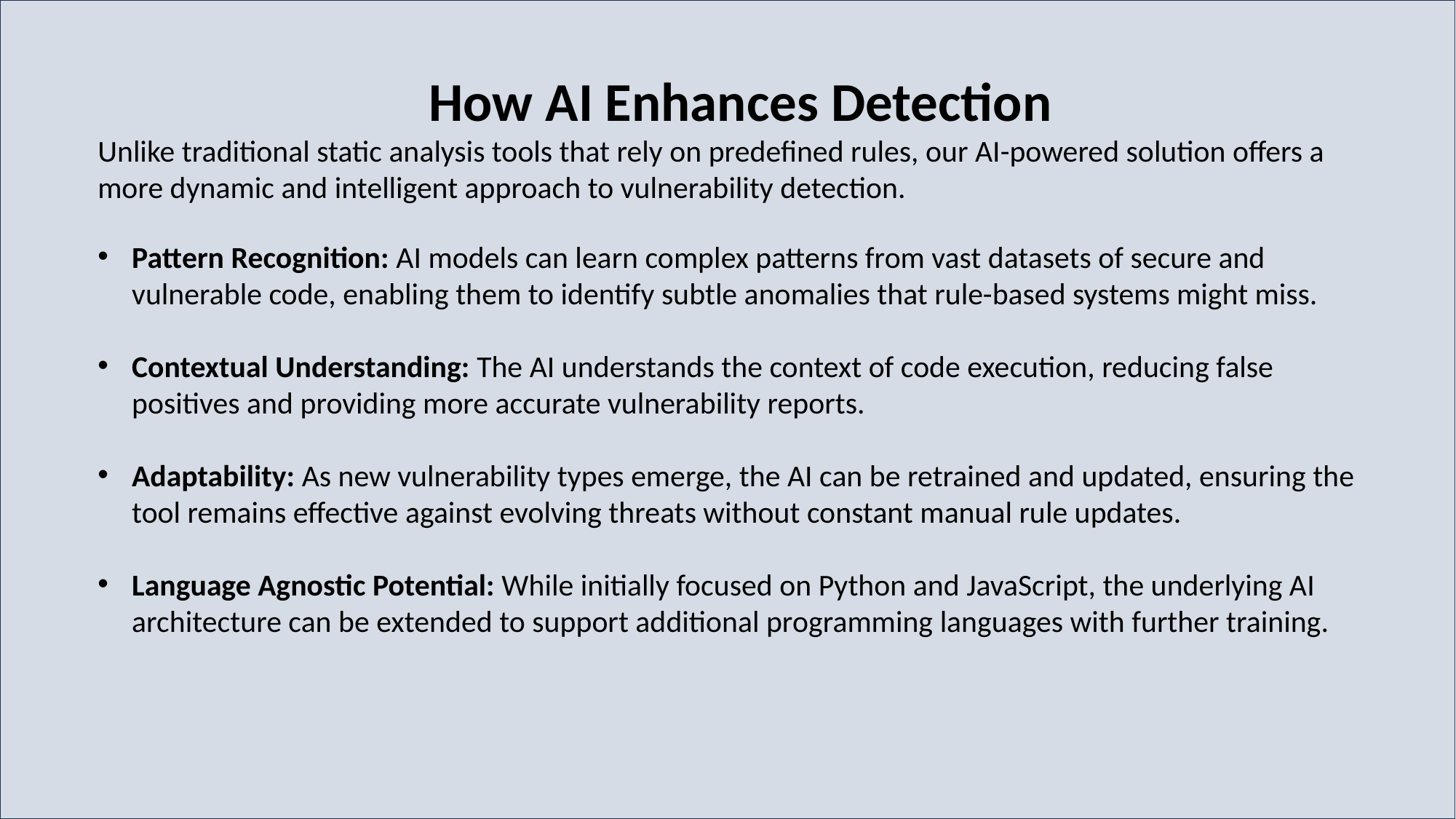

How AI Enhances Detection
Unlike traditional static analysis tools that rely on predefined rules, our AI-powered solution offers a more dynamic and intelligent approach to vulnerability detection.

Pattern Recognition: AI models can learn complex patterns from vast datasets of secure and vulnerable code, enabling them to identify subtle anomalies that rule-based systems might miss.

Contextual Understanding: The AI understands the context of code execution, reducing false positives and providing more accurate vulnerability reports.

Adaptability: As new vulnerability types emerge, the AI can be retrained and updated, ensuring the tool remains effective against evolving threats without constant manual rule updates.

Language Agnostic Potential: While initially focused on Python and JavaScript, the underlying AI architecture can be extended to support additional programming languages with further training.